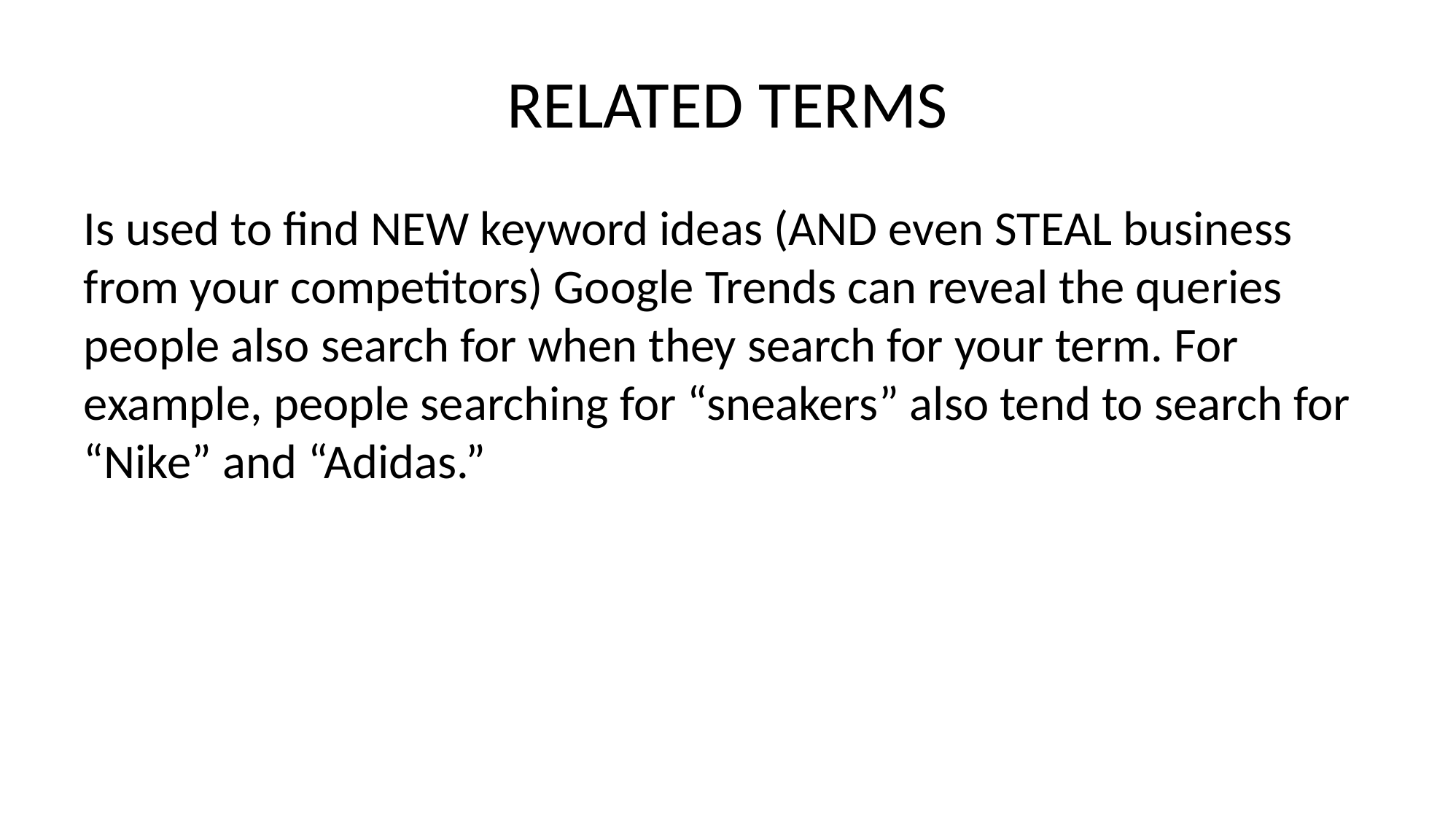

# RELATED TERMS
Is used to find NEW keyword ideas (AND even STEAL business from your competitors) Google Trends can reveal the queries people also search for when they search for your term. For example, people searching for “sneakers” also tend to search for “Nike” and “Adidas.”